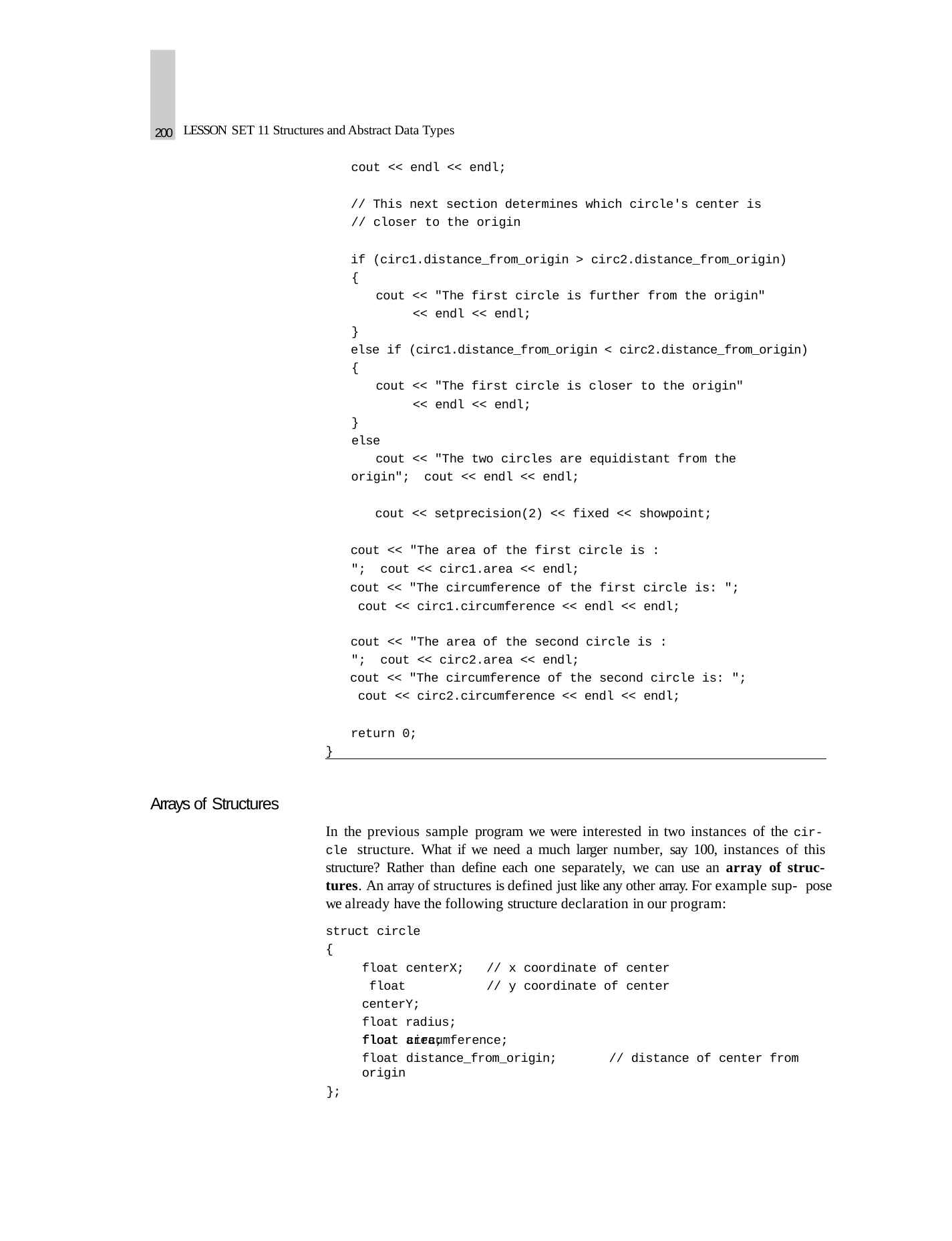

200
LESSON SET 11 Structures and Abstract Data Types
cout << endl << endl;

// This next section determines which circle's center is
// closer to the origin

if (circ1.distance_from_origin > circ2.distance_from_origin)
{
cout << "The first circle is further from the origin"
<< endl << endl;
}
else if (circ1.distance_from_origin < circ2.distance_from_origin)
{
cout << "The first circle is closer to the origin"
<< endl << endl;
}
else
cout << "The two circles are equidistant from the origin";  cout << endl << endl;

cout << setprecision(2) << fixed << showpoint;

cout << "The area of the first circle is : ";  cout << circ1.area << endl;
cout << "The circumference of the first circle is: ";  cout << circ1.circumference << endl << endl;

cout << "The area of the second circle is : ";  cout << circ2.area << endl;
cout << "The circumference of the second circle is: ";  cout << circ2.circumference << endl << endl;

return 0;
}

Arrays of Structures
In the previous sample program we were interested in two instances of the cir-  cle structure. What if we need a much larger number, say 100, instances of this  structure? Rather than define each one separately, we can use an array of struc-  tures. An array of structures is defined just like any other array. For example sup-  pose we already have the following structure declaration in our program:
struct circle
{
float centerX;  float centerY;  float radius;  float area;
// x coordinate of center
// y coordinate of center
float circumference;
float distance_from_origin;	// distance of center from origin
};